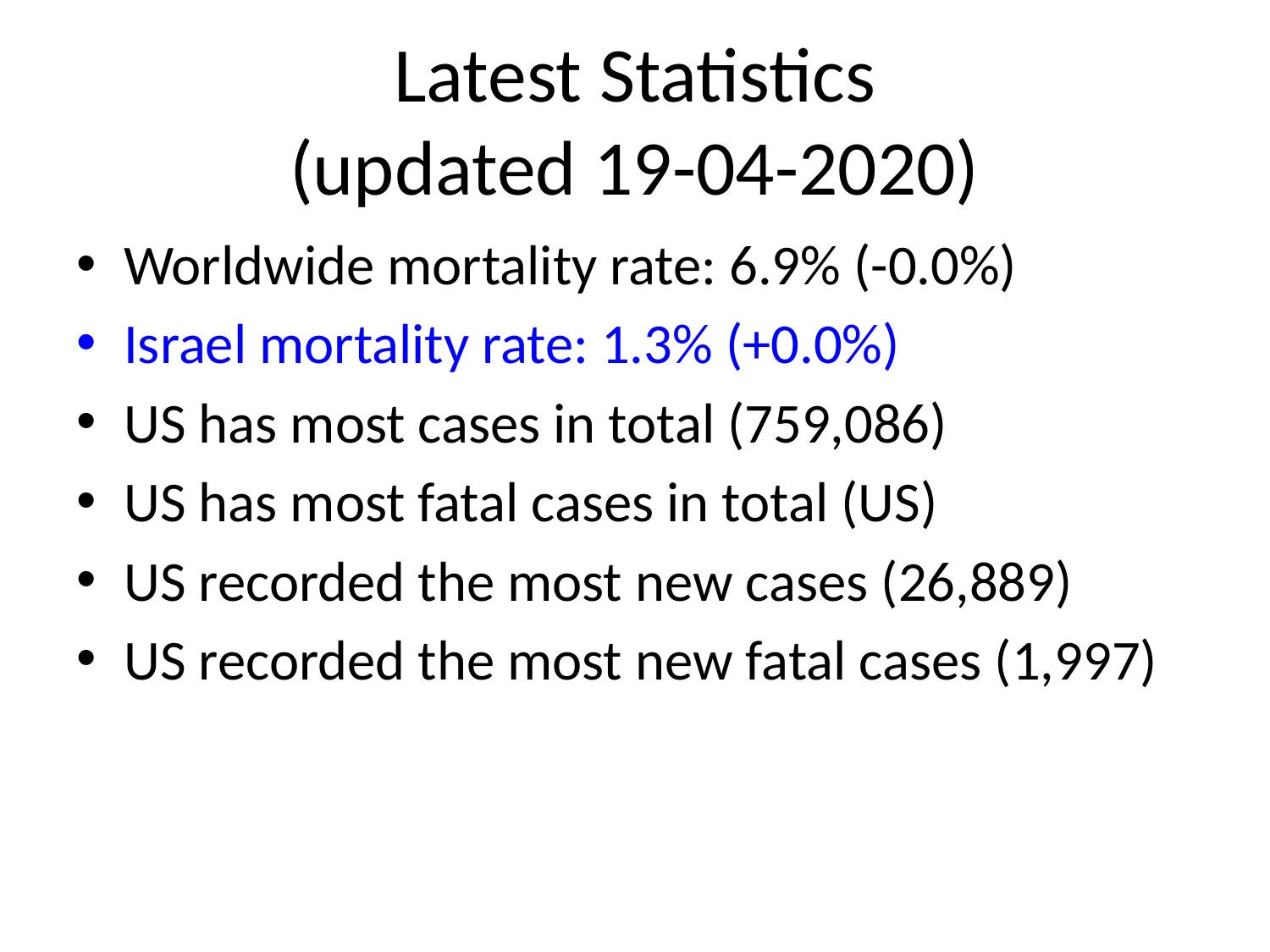

# Latest Statistics
(updated 19-04-2020)
Worldwide mortality rate: 6.9% (-0.0%)
Israel mortality rate: 1.3% (+0.0%)
US has most cases in total (759,086)
US has most fatal cases in total (US)
US recorded the most new cases (26,889)
US recorded the most new fatal cases (1,997)